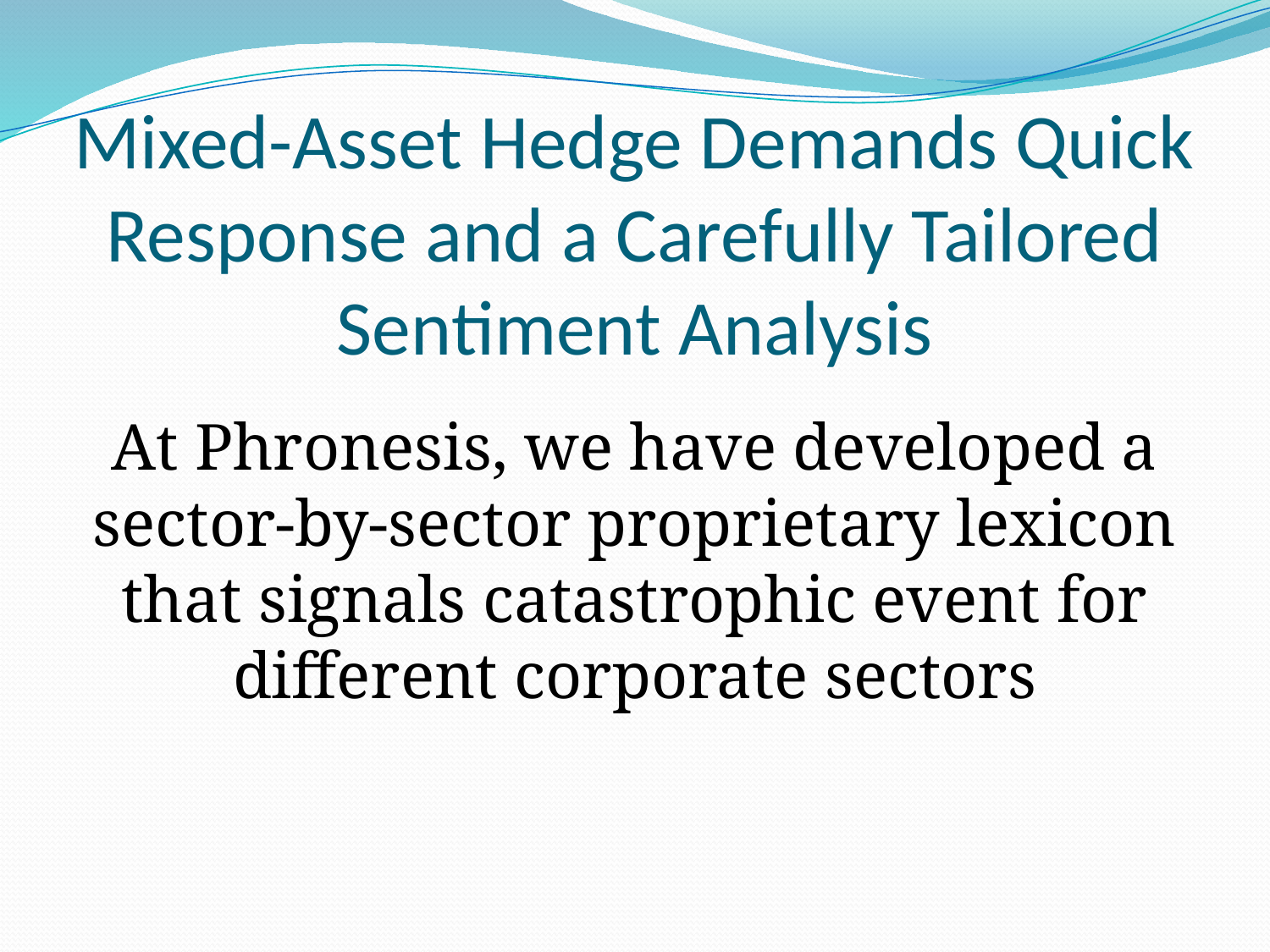

# Mixed-Asset Hedge Demands Quick Response and a Carefully Tailored Sentiment Analysis

At Phronesis, we have developed a sector-by-sector proprietary lexicon that signals catastrophic event for different corporate sectors